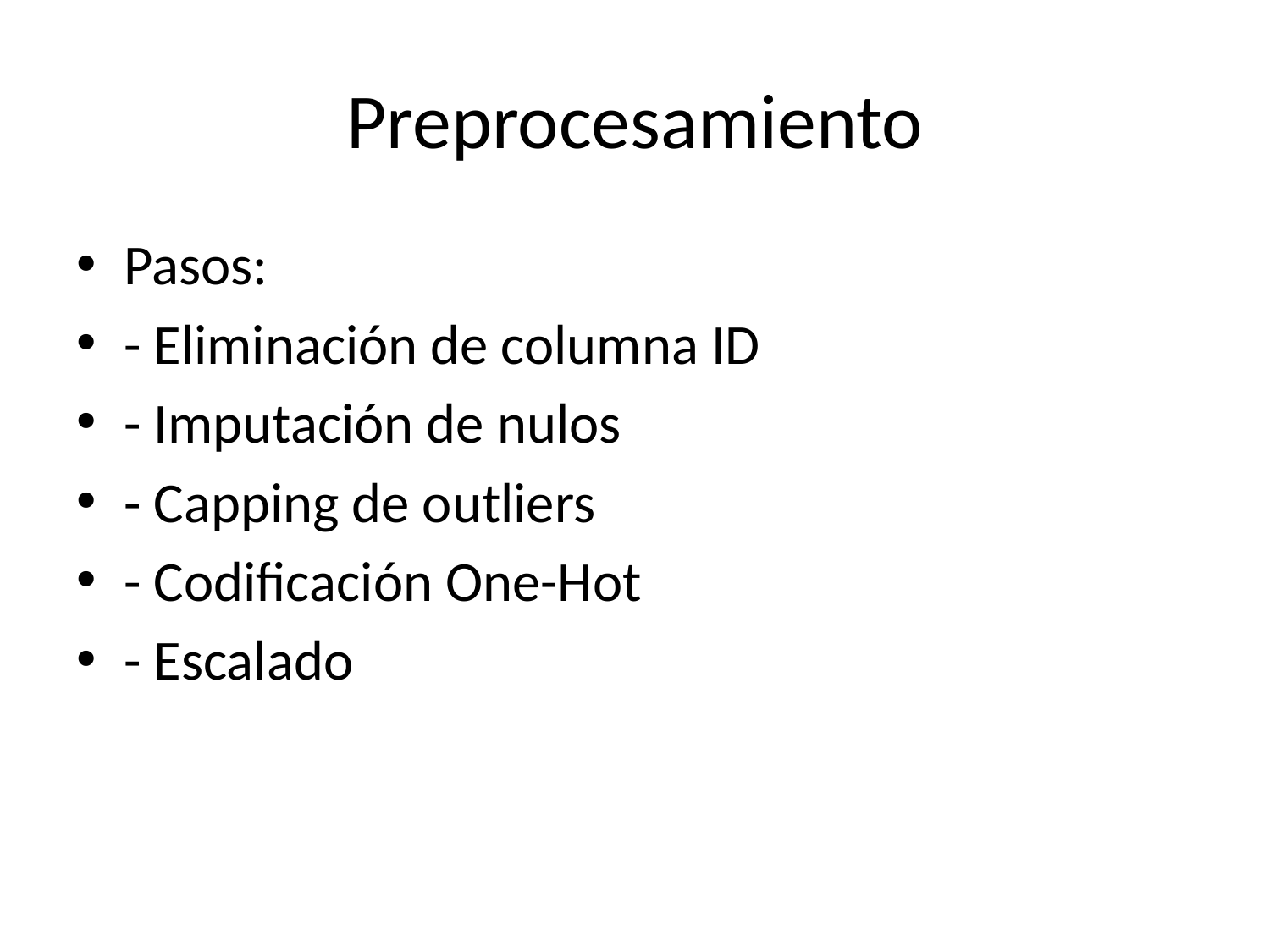

# Preprocesamiento
Pasos:
- Eliminación de columna ID
- Imputación de nulos
- Capping de outliers
- Codificación One-Hot
- Escalado